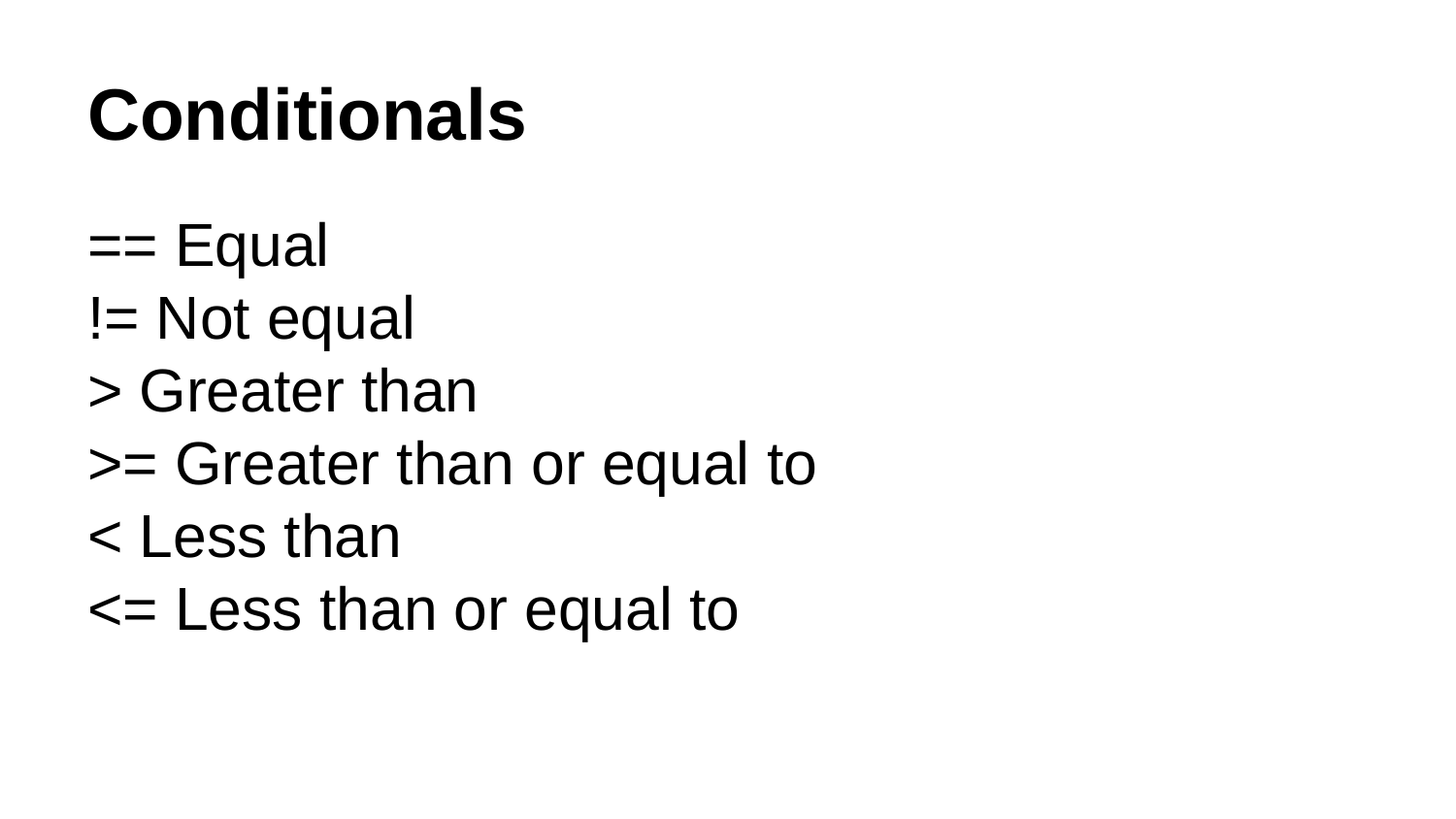

# Conditionals
== Equal
!= Not equal
> Greater than
>= Greater than or equal to
< Less than
<= Less than or equal to